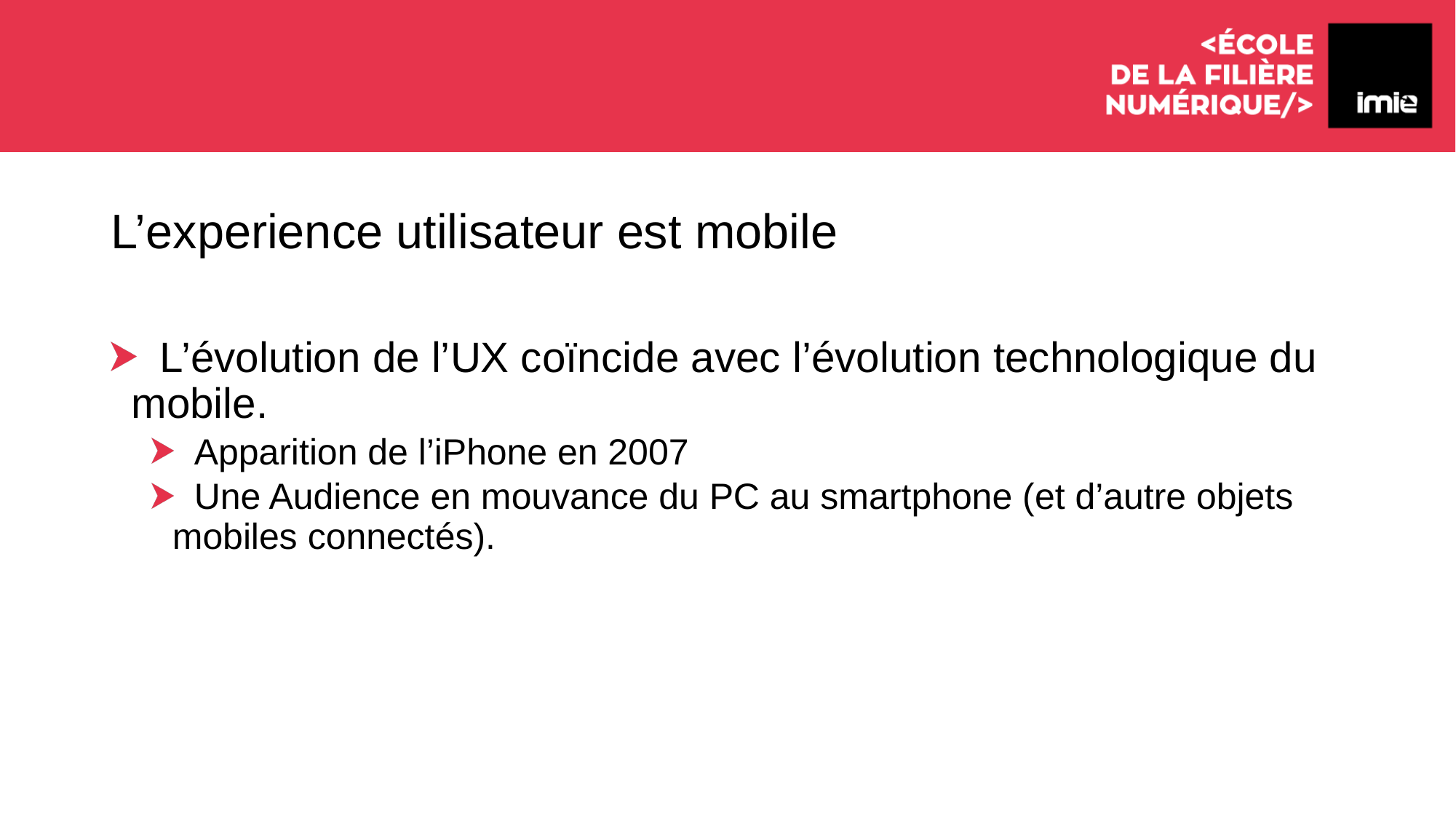

# L’experience utilisateur est mobile
  L’évolution de l’UX coïncide avec l’évolution technologique du mobile.
  Apparition de l’iPhone en 2007
  Une Audience en mouvance du PC au smartphone (et d’autre objets mobiles connectés).